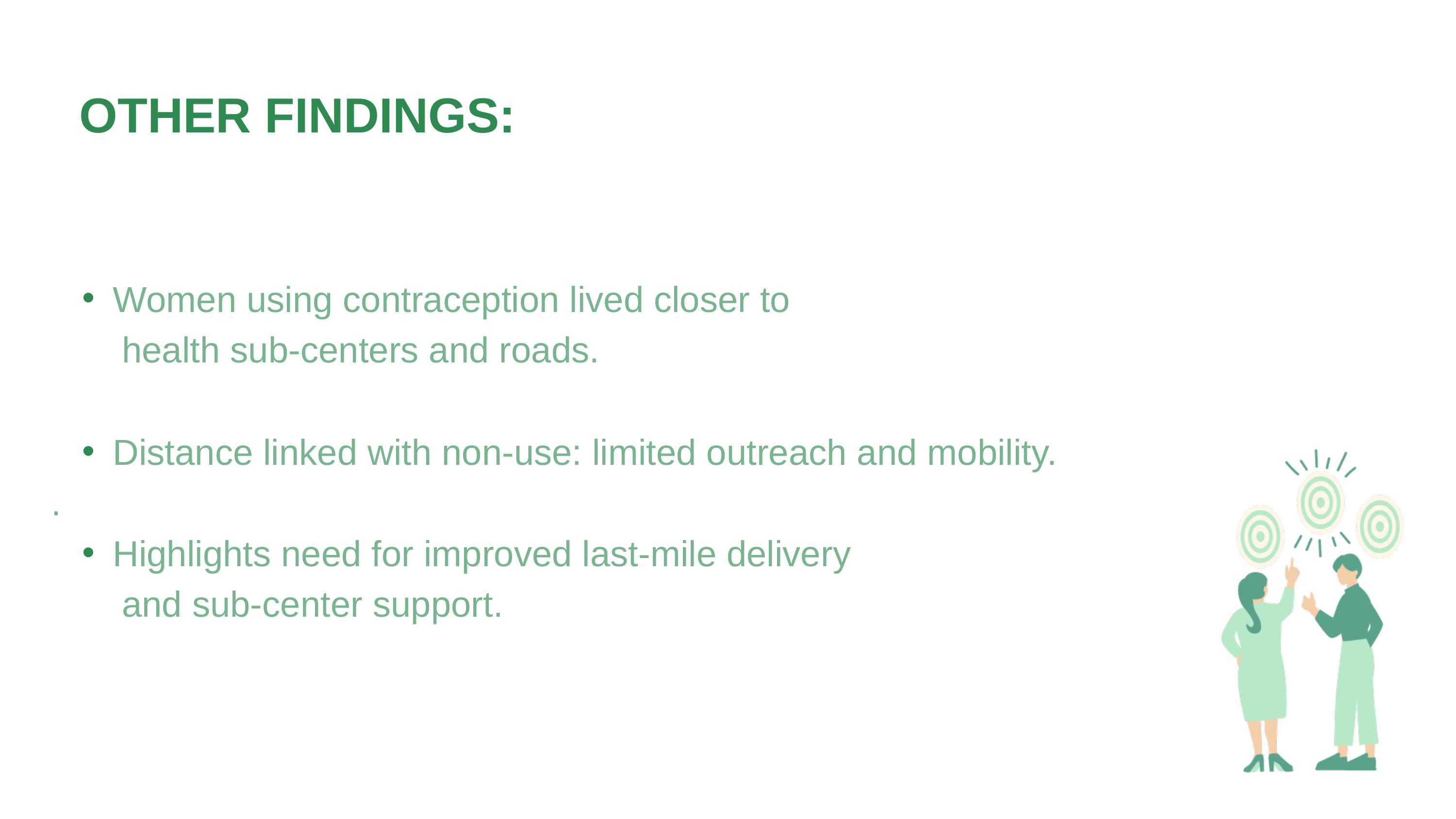

OTHER FINDINGS:
Women using contraception lived closer to
       health sub-centers and roads.

Distance linked with non-use: limited outreach and mobility.
.
Highlights need for improved last-mile delivery
       and sub-center support.